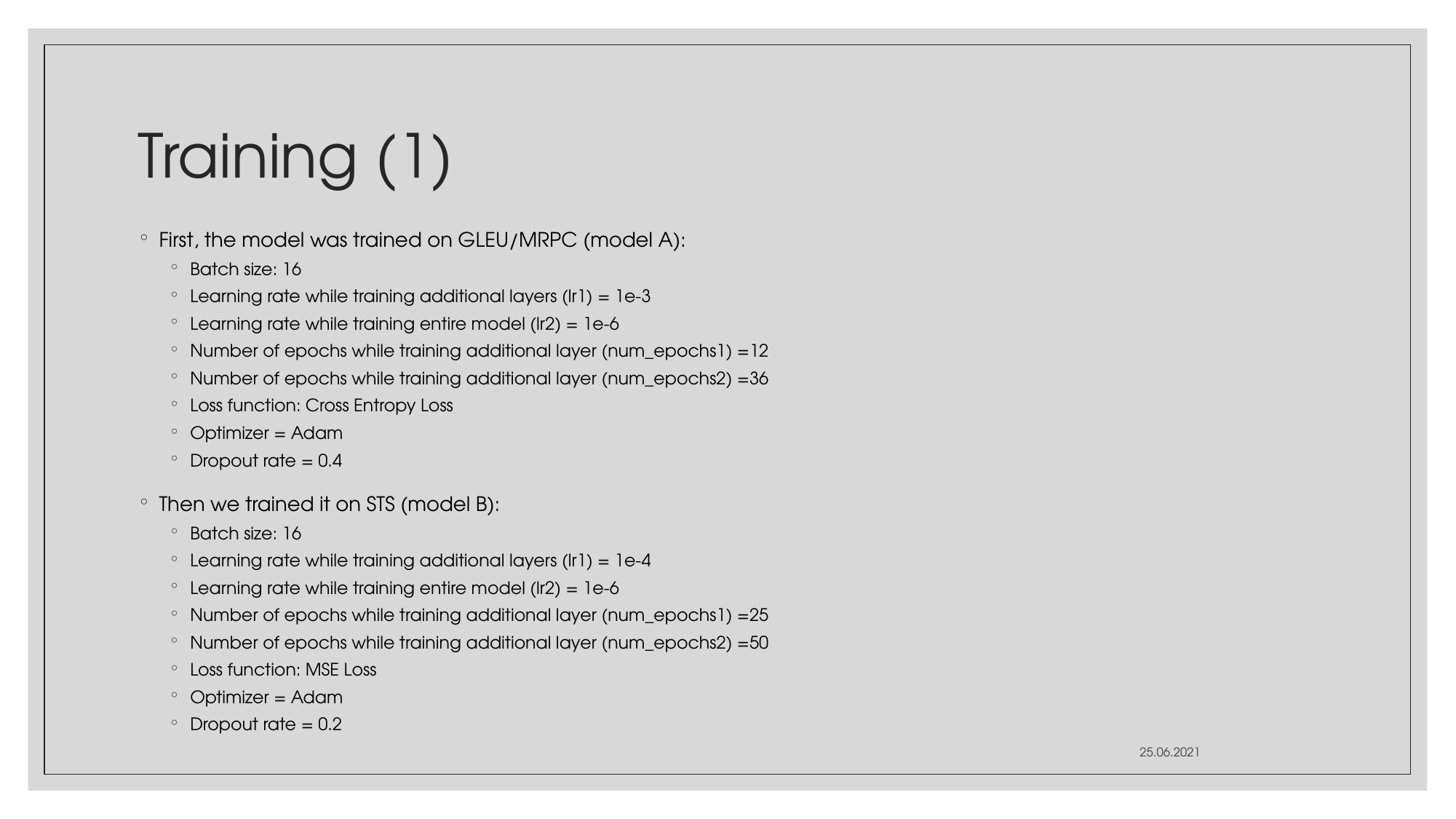

# Training (1)
First, the model was trained on GLEU/MRPC (model A):
Batch size: 16
Learning rate while training additional layers (lr1) = 1e-3
Learning rate while training entire model (lr2) = 1e-6
Number of epochs while training additional layer (num_epochs1) =12
Number of epochs while training additional layer (num_epochs2) =36
Loss function: Cross Entropy Loss
Optimizer = Adam
Dropout rate = 0.4

Then we trained it on STS (model B):
Batch size: 16
Learning rate while training additional layers (lr1) = 1e-4
Learning rate while training entire model (lr2) = 1e-6
Number of epochs while training additional layer (num_epochs1) =25
Number of epochs while training additional layer (num_epochs2) =50
Loss function: MSE Loss
Optimizer = Adam
Dropout rate = 0.2

25.06.2021